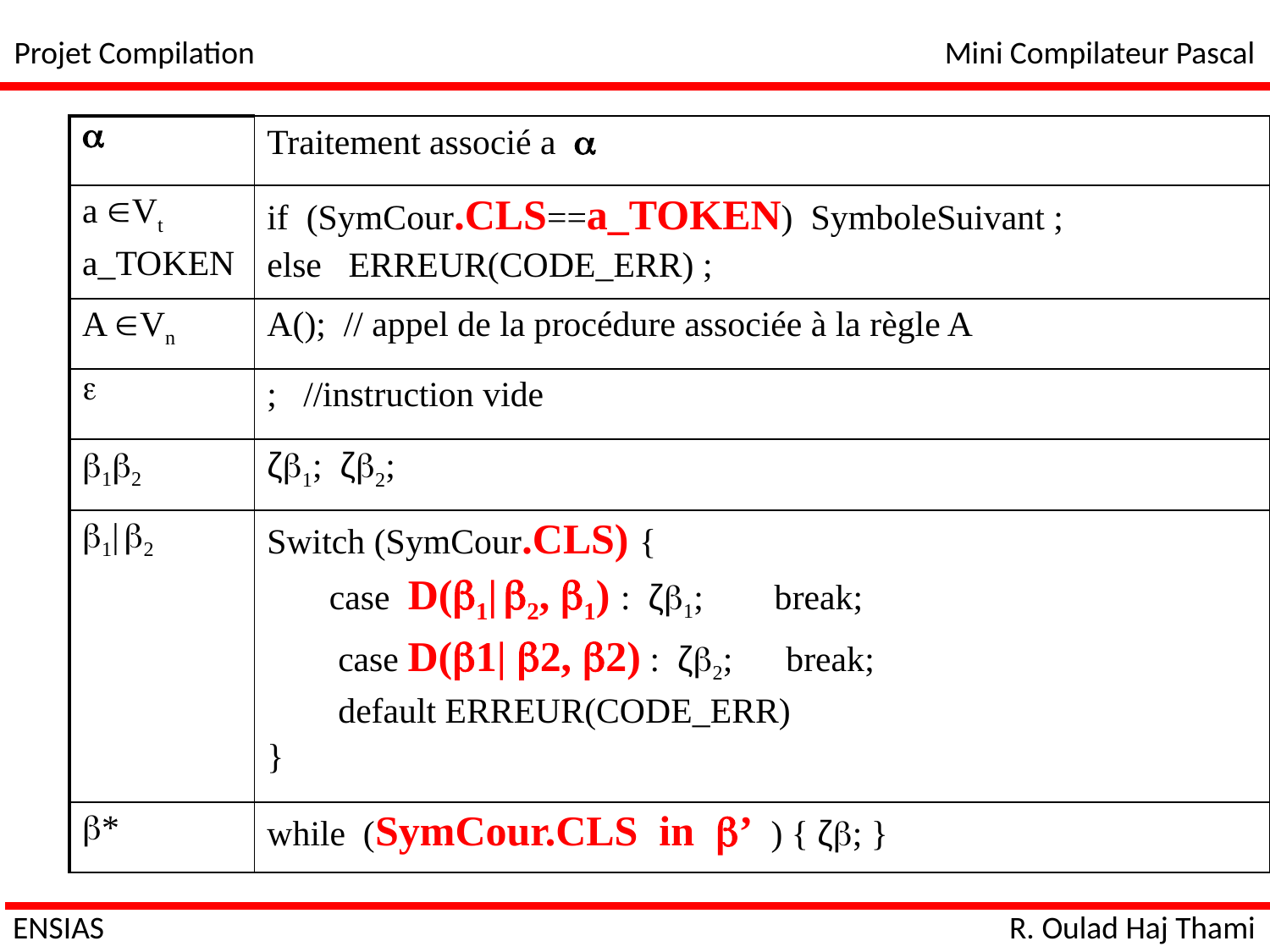

Projet Compilation
Mini Compilateur Pascal
| α | Traitement associé a α |
| --- | --- |
| a ∈Vt a\_TOKEN | if (SymCour.CLS==a\_TOKEN) SymboleSuivant ; else ERREUR(CODE\_ERR) ; |
| A ∈Vn | A(); // appel de la procédure associée à la règle A |
| ε | ; //instruction vide |
| β1β2 | ζβ1; ζβ2; |
| β1| β2 | Switch (SymCour.CLS) { case D(β1| β2, β1) : ζβ1; break; case D(β1| β2, β2) : ζβ2; break; default ERREUR(CODE\_ERR) } |
| β\* | while (SymCour.CLS in β’ ) { ζβ; } |
ENSIAS
R. Oulad Haj Thami